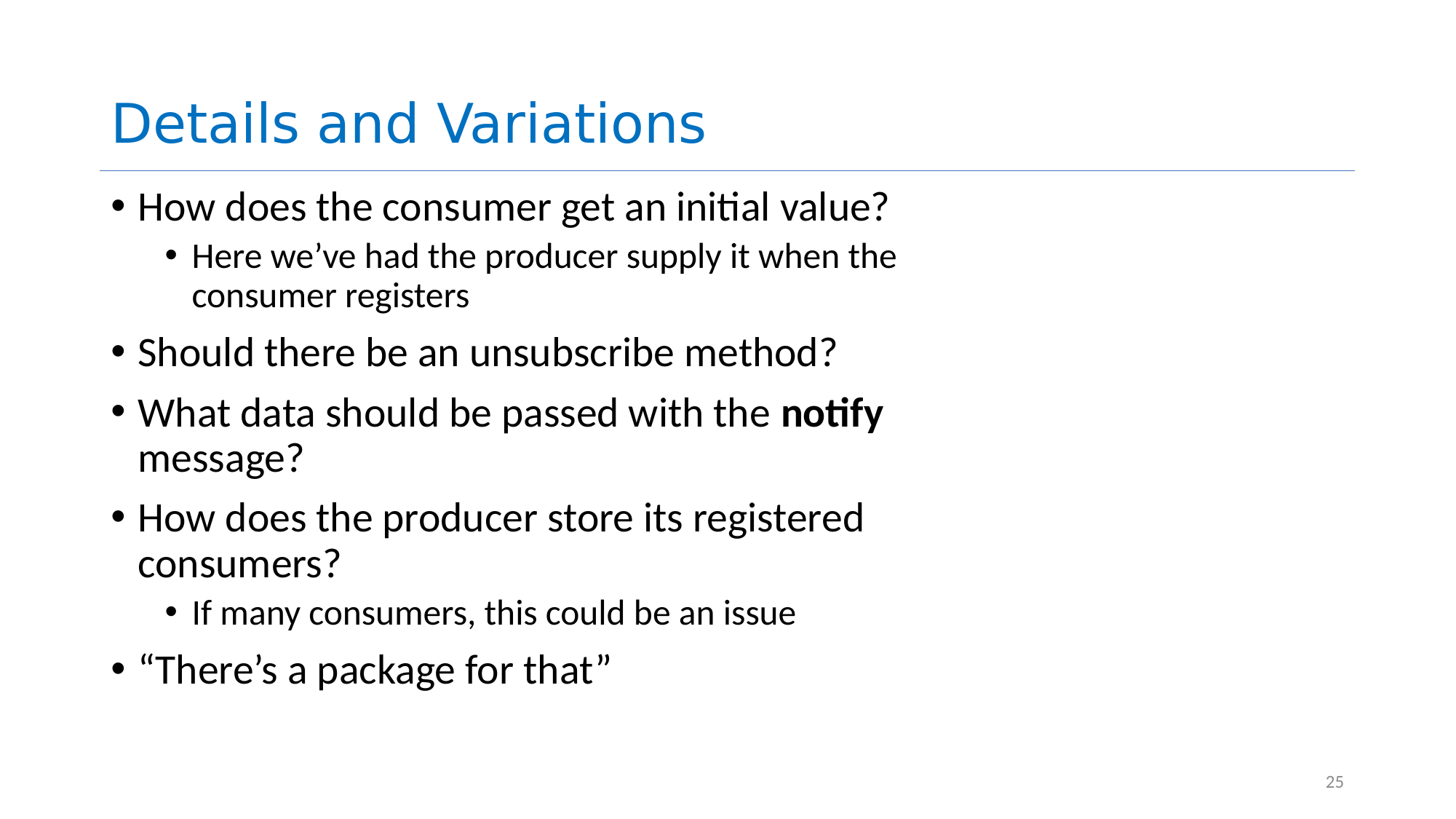

# Details and Variations
How does the consumer get an initial value?
Here we’ve had the producer supply it when the consumer registers
Should there be an unsubscribe method?
What data should be passed with the notify message?
How does the producer store its registered consumers?
If many consumers, this could be an issue
“There’s a package for that”
25